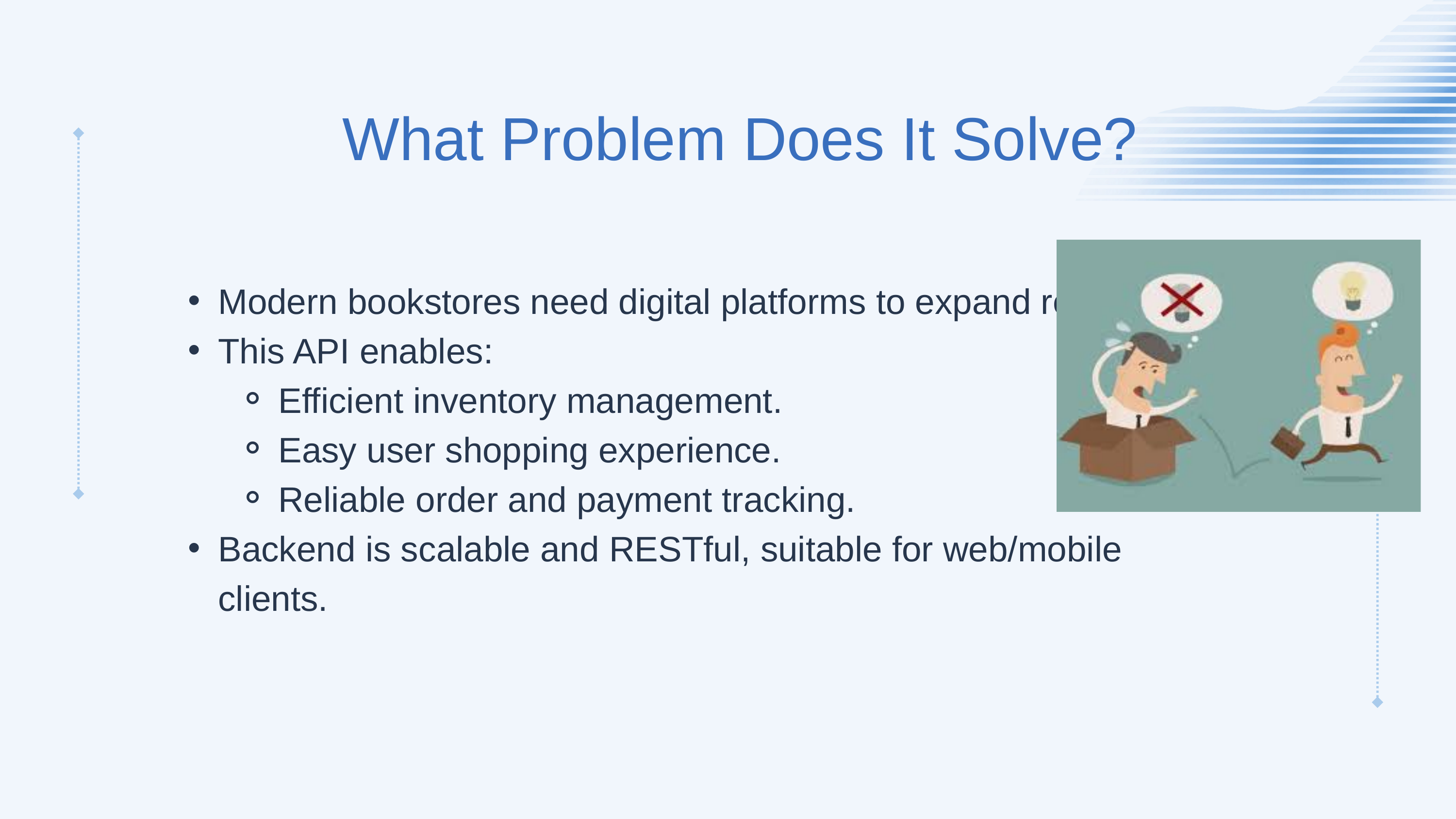

What Problem Does It Solve?

Modern bookstores need digital platforms to expand reach.
This API enables:
Efficient inventory management.
Easy user shopping experience.
Reliable order and payment tracking.
Backend is scalable and RESTful, suitable for web/mobile clients.